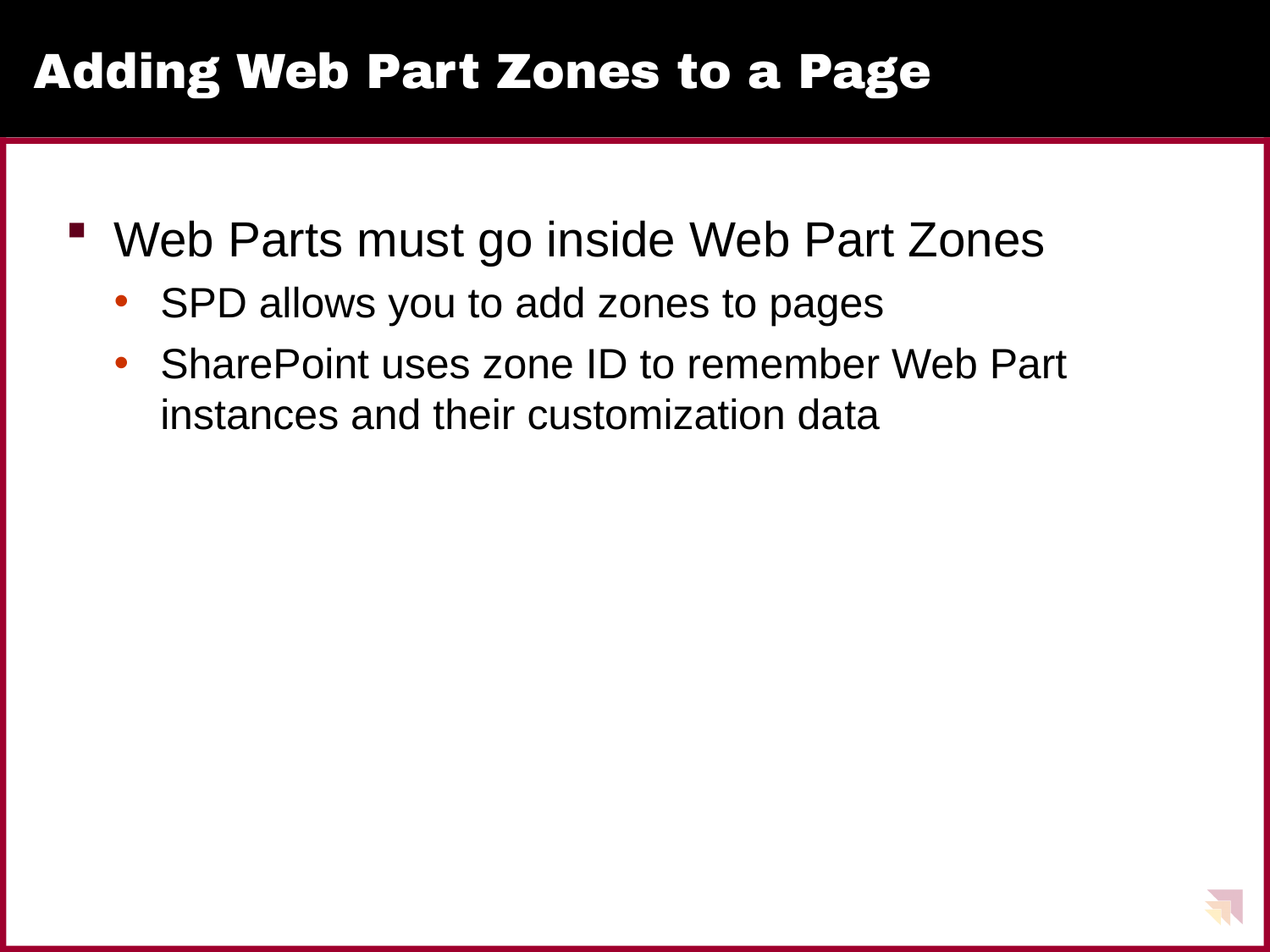

# Adding Web Part Zones to a Page
Web Parts must go inside Web Part Zones
SPD allows you to add zones to pages
SharePoint uses zone ID to remember Web Part instances and their customization data